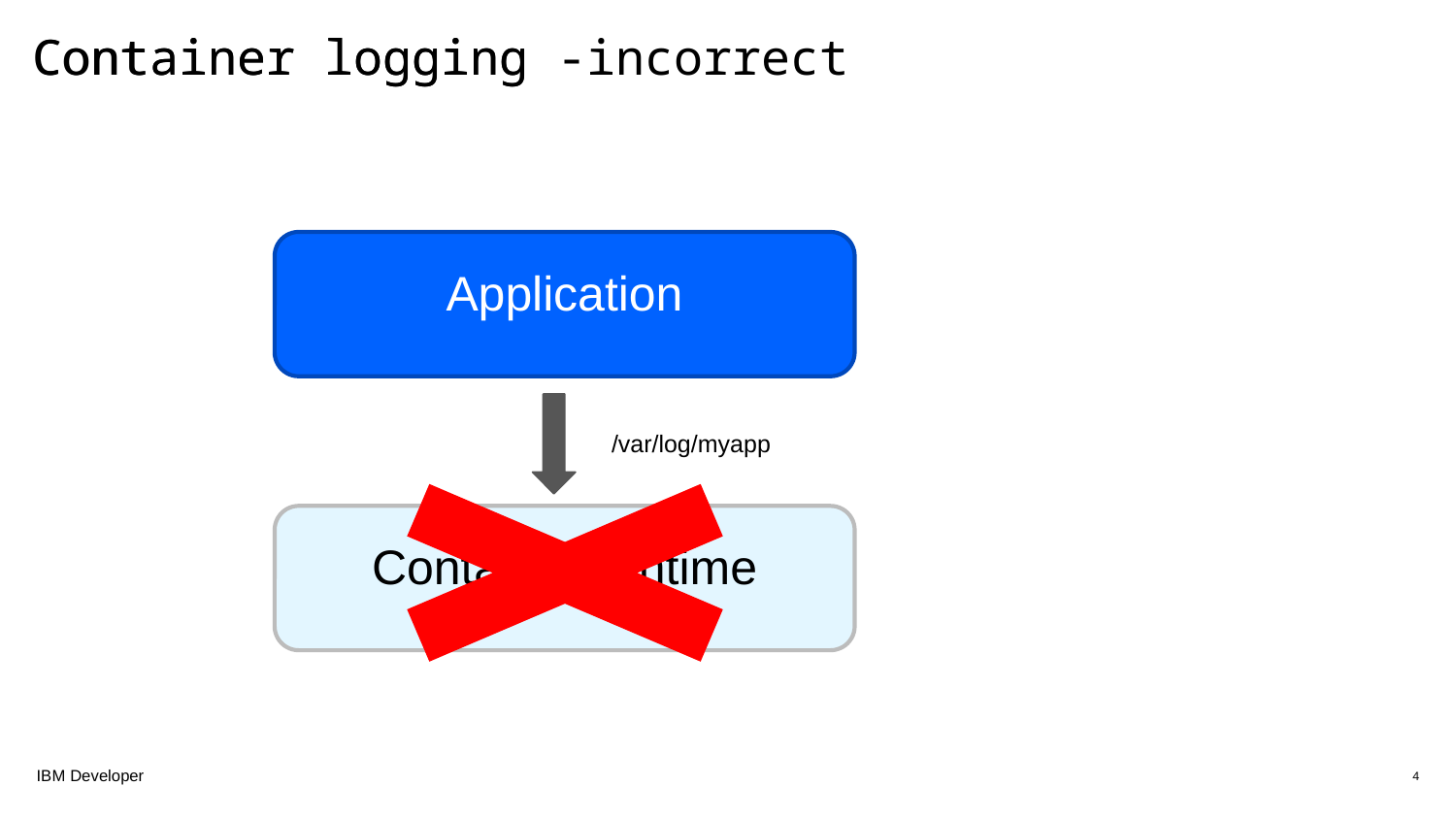

Container logging
# Container logging -incorrect
Application

/var/log/myapp

Container runtime
IBM Developer
4